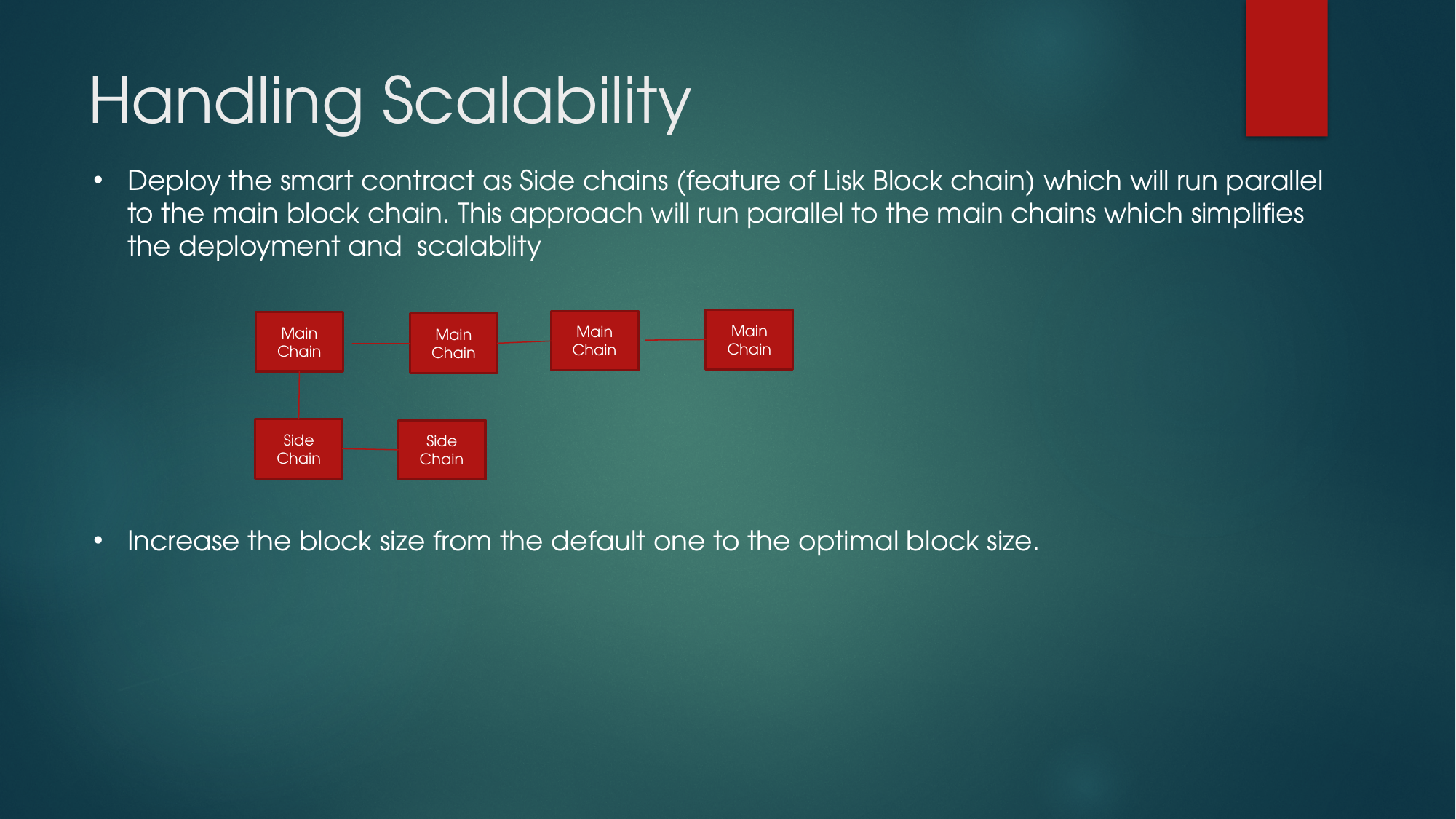

# Handling Scalability
Deploy the smart contract as Side chains (feature of Lisk Block chain) which will run parallel to the main block chain. This approach will run parallel to the main chains which simplifies the deployment and  scalablity

Increase the block size from the default one to the optimal block size.

Main Chain
Main Chain
Main Chain
Main Chain
Side
Chain
Side
Chain